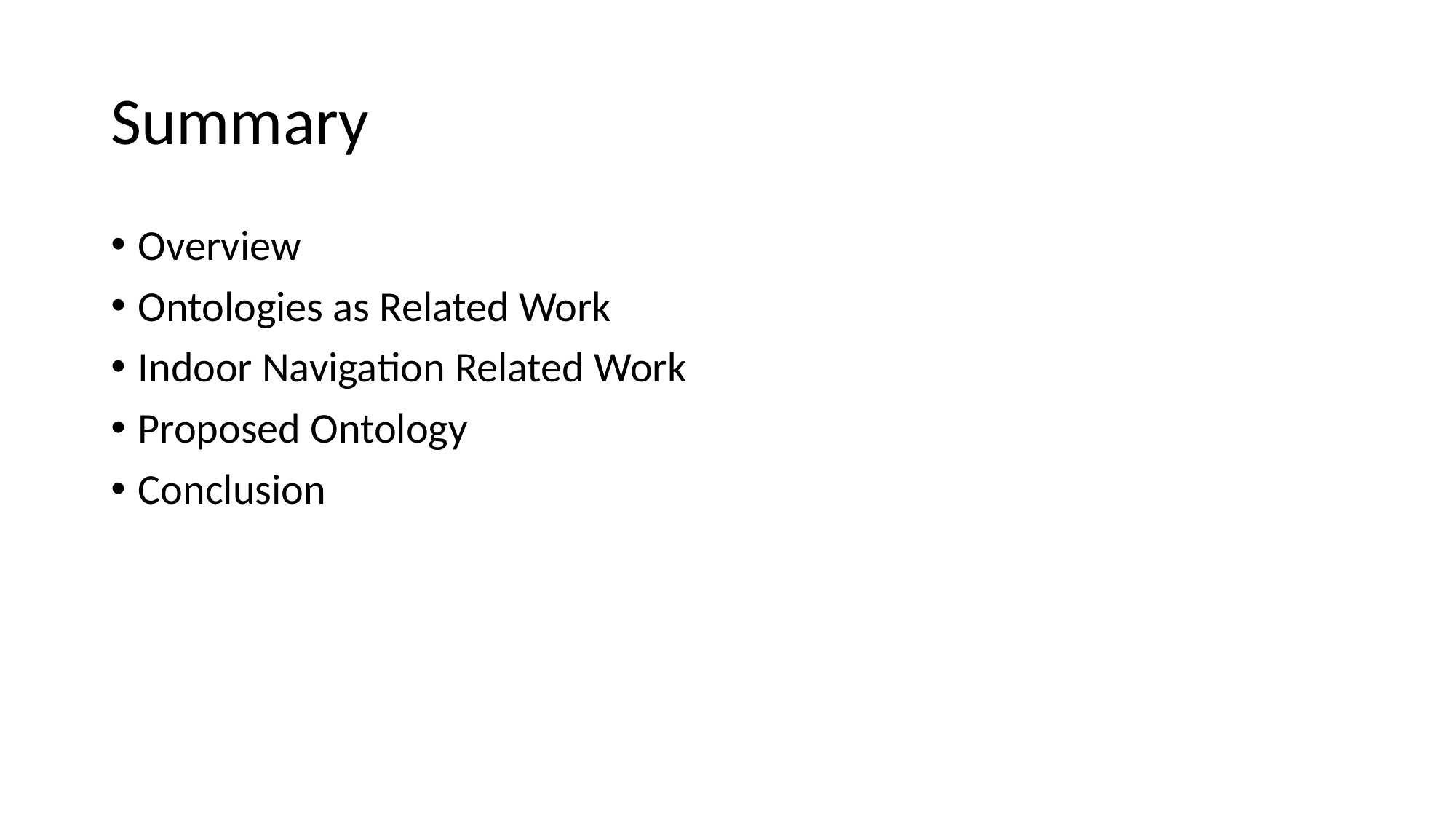

# Summary
Overview
Ontologies as Related Work
Indoor Navigation Related Work
Proposed Ontology
Conclusion